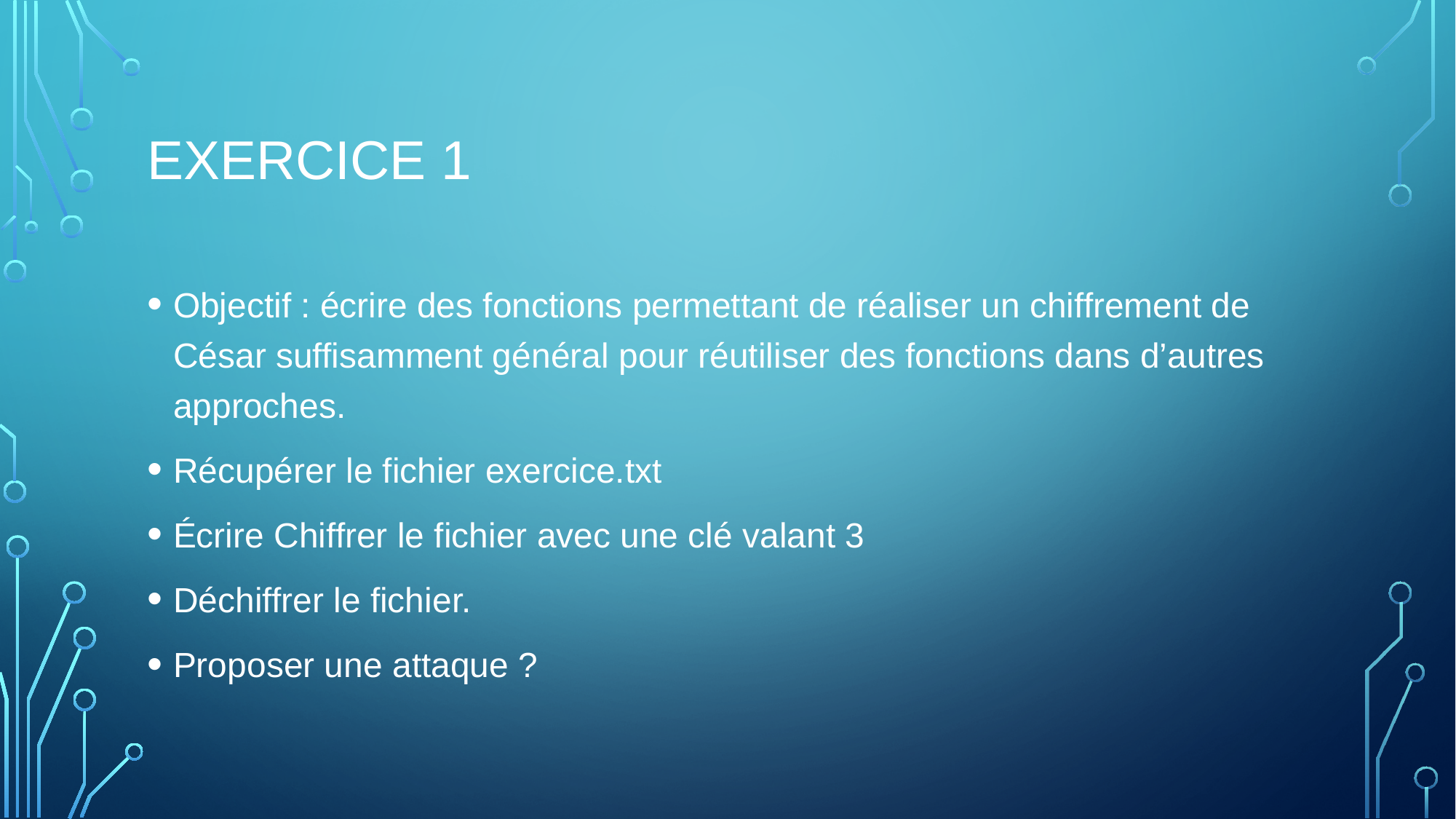

# Exercice 1
Objectif : écrire des fonctions permettant de réaliser un chiffrement de César suffisamment général pour réutiliser des fonctions dans d’autres approches.
Récupérer le fichier exercice.txt
Écrire Chiffrer le fichier avec une clé valant 3
Déchiffrer le fichier.
Proposer une attaque ?